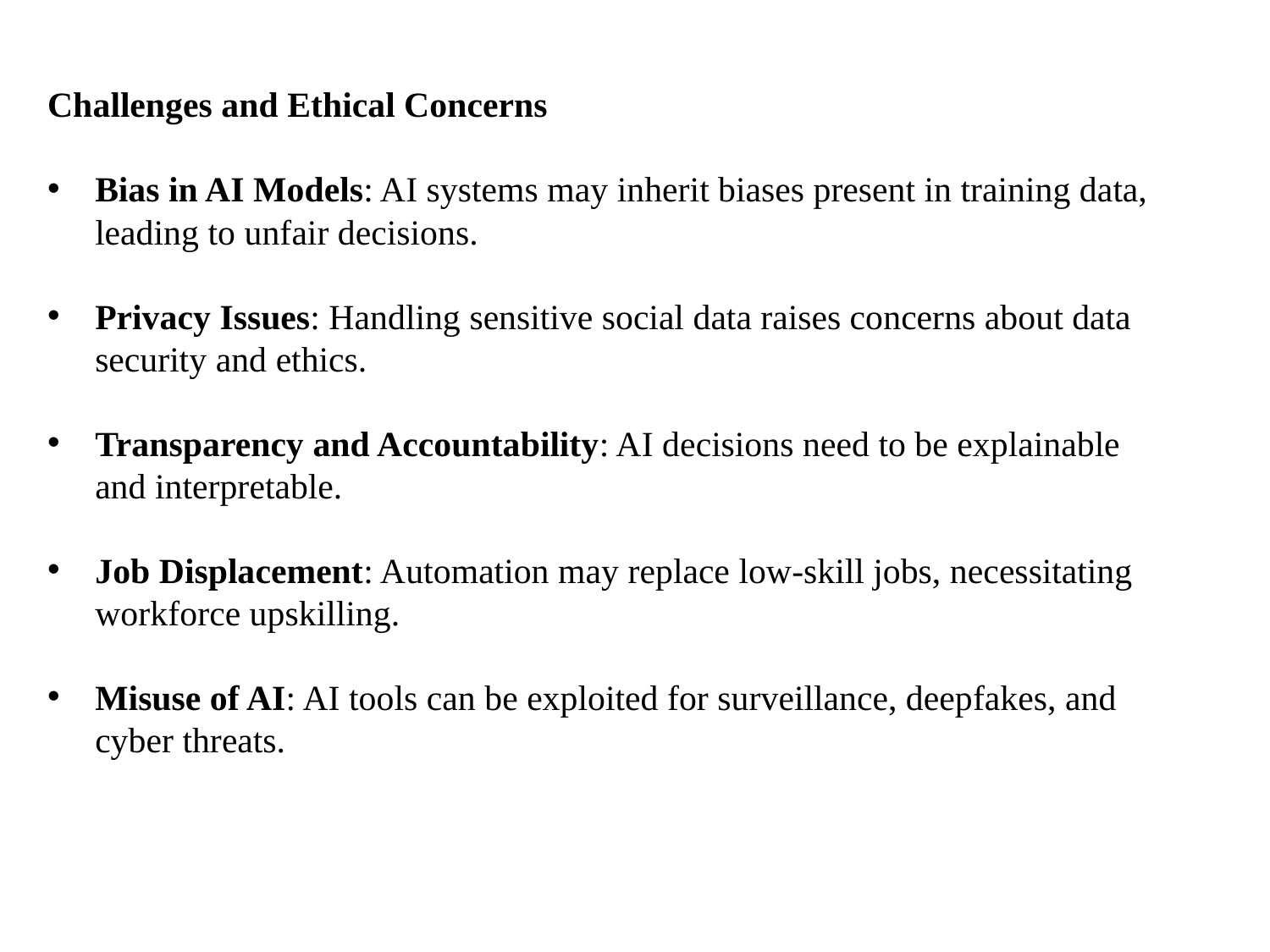

Challenges and Ethical Concerns

Bias in AI Models: AI systems may inherit biases present in training data, leading to unfair decisions.

Privacy Issues: Handling sensitive social data raises concerns about data security and ethics.

Transparency and Accountability: AI decisions need to be explainable and interpretable.

Job Displacement: Automation may replace low-skill jobs, necessitating workforce upskilling.

Misuse of AI: AI tools can be exploited for surveillance, deepfakes, and cyber threats.